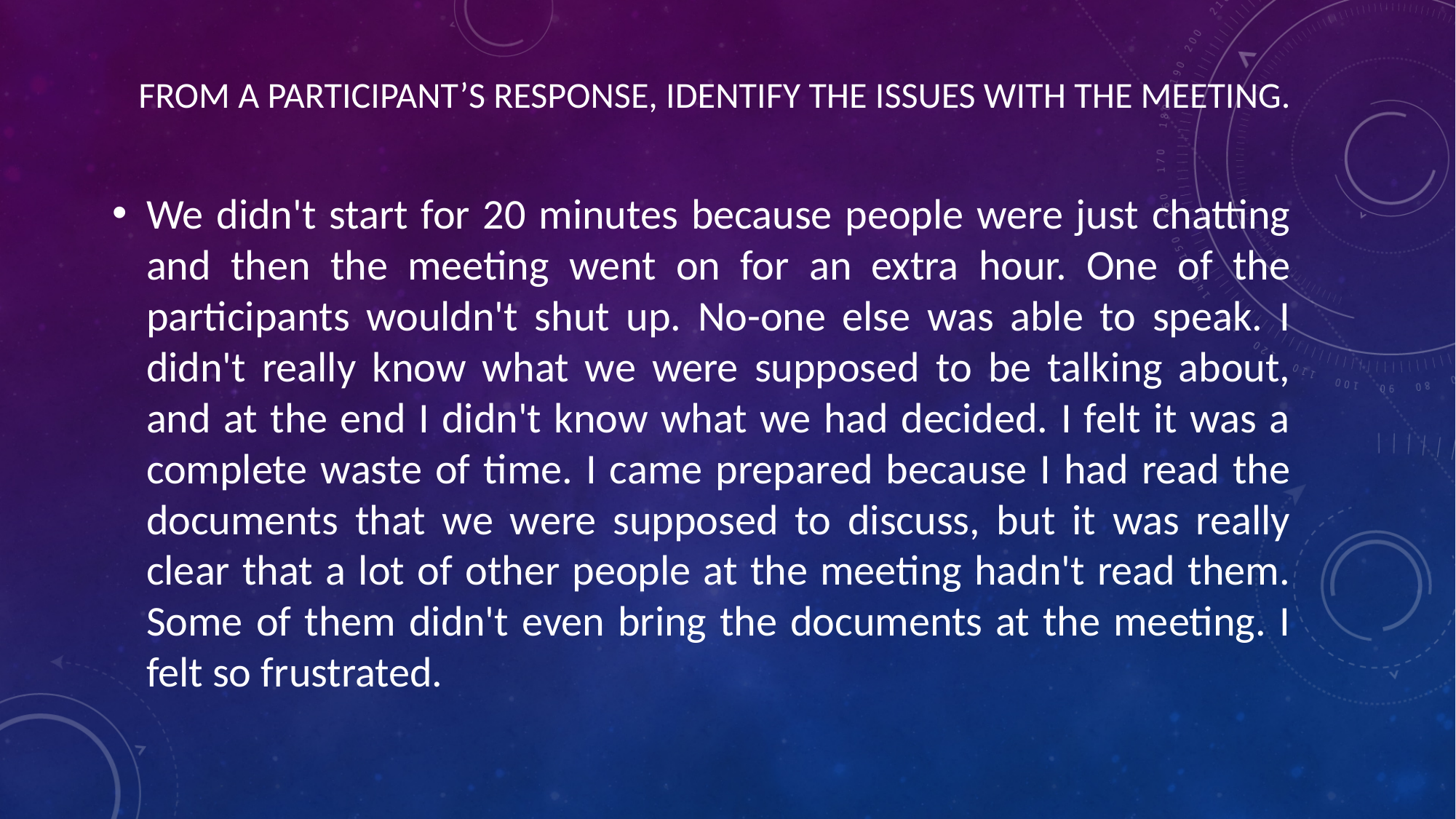

# From a participant’s response, identify the issues with the meeting.
We didn't start for 20 minutes because people were just chatting and then the meeting went on for an extra hour. One of the participants wouldn't shut up. No-one else was able to speak. I didn't really know what we were supposed to be talking about, and at the end I didn't know what we had decided. I felt it was a complete waste of time. I came prepared because I had read the documents that we were supposed to discuss, but it was really clear that a lot of other people at the meeting hadn't read them. Some of them didn't even bring the documents at the meeting. I felt so frustrated.